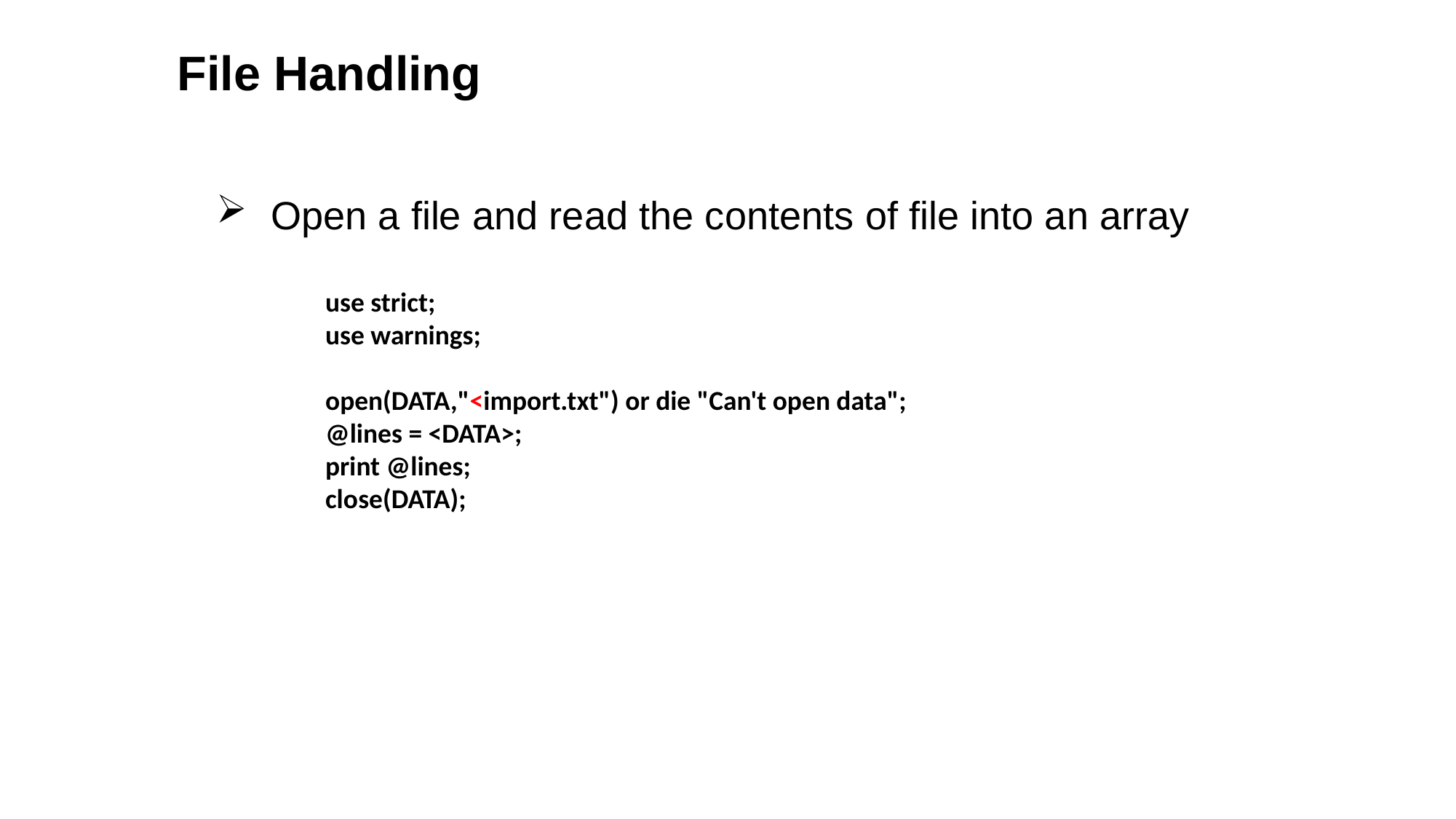

File Handling
Open a file and read the contents of file into an array

use strict;
use warnings;

open(DATA,"<import.txt") or die "Can't open data";
@lines = <DATA>;
print @lines;
close(DATA);